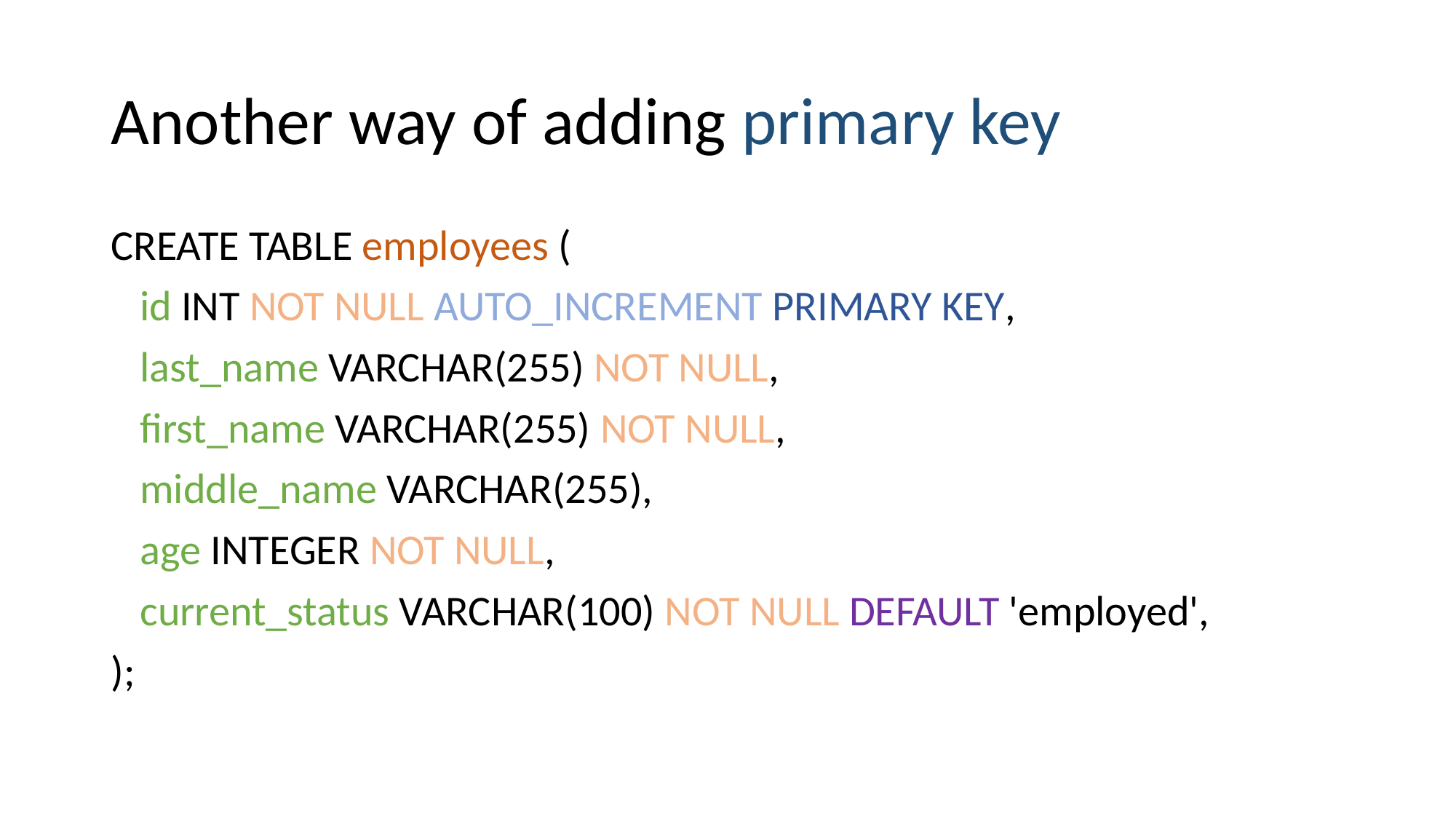

# Another way of adding primary key
CREATE TABLE employees (
   id INT NOT NULL AUTO_INCREMENT PRIMARY KEY,
   last_name VARCHAR(255) NOT NULL,
   first_name VARCHAR(255) NOT NULL,
   middle_name VARCHAR(255),
   age INTEGER NOT NULL,
   current_status VARCHAR(100) NOT NULL DEFAULT 'employed',
);